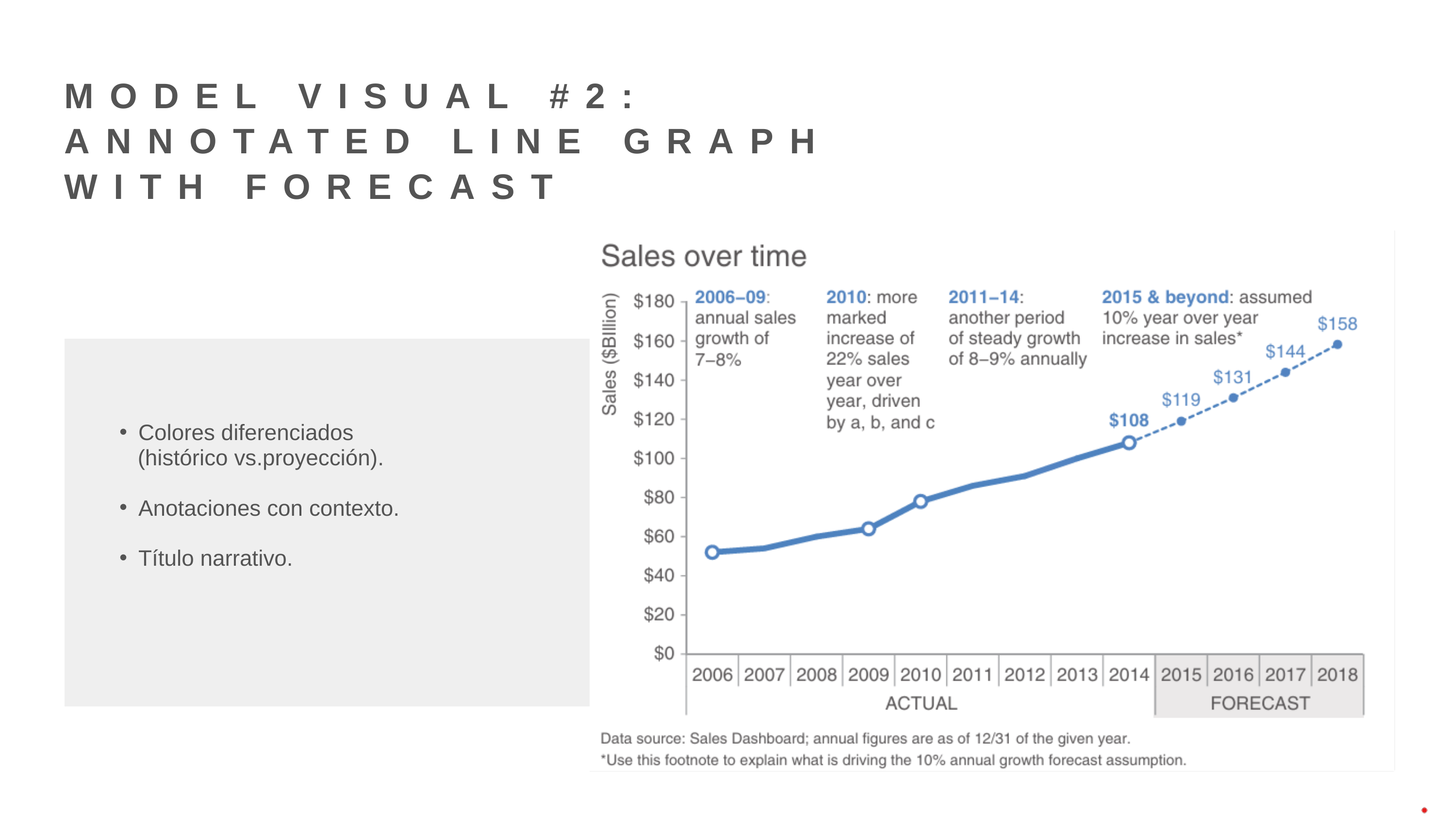

MODEL VISUAL #2: ANNOTATED LINE GRAPH WITH FORECAST

Colores diferenciados
      (histórico vs.proyección).

Anotaciones con contexto.

Título narrativo.